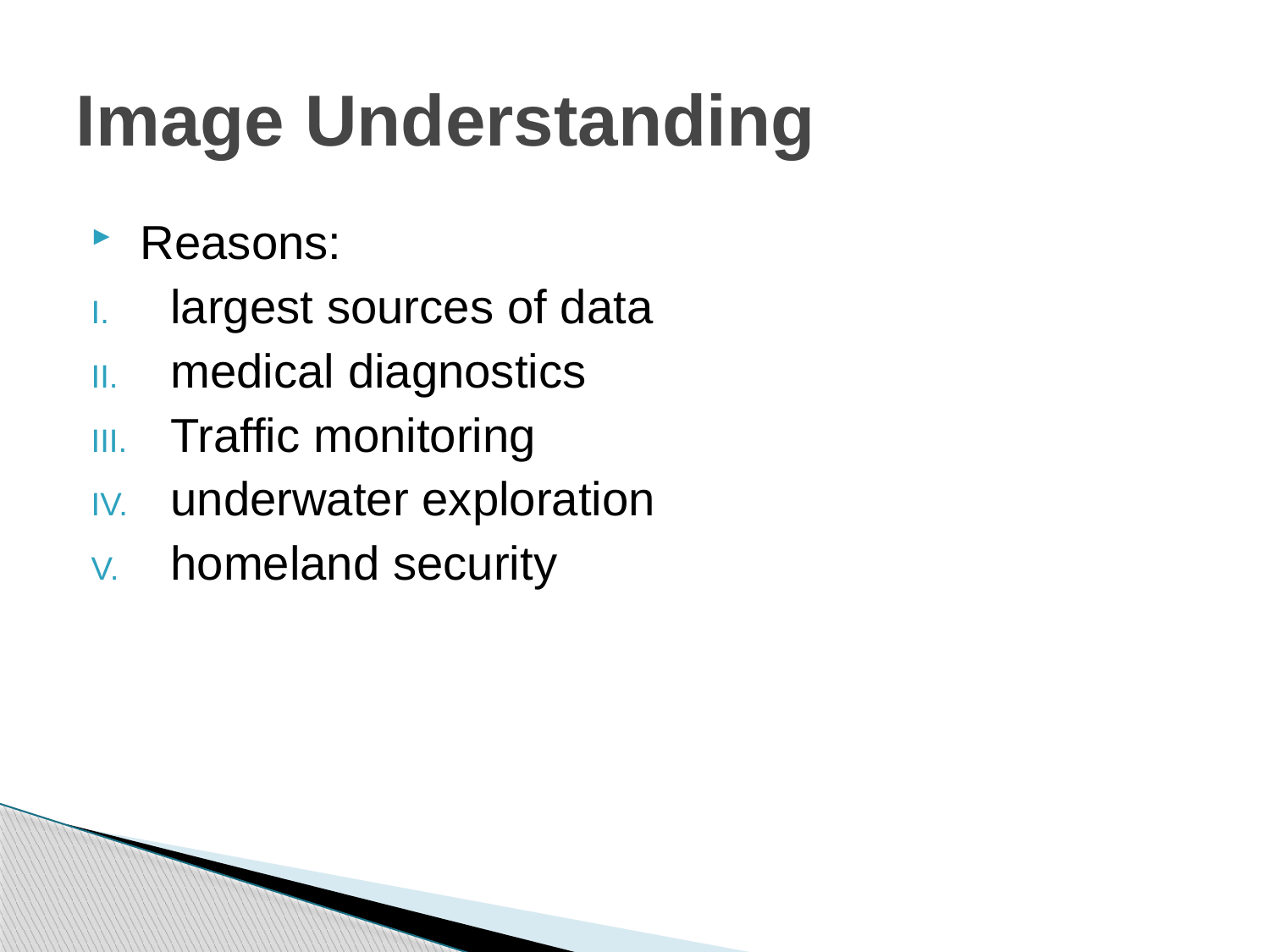

# Image Understanding
 Reasons:
largest sources of data
medical diagnostics
Traffic monitoring
underwater exploration
homeland security